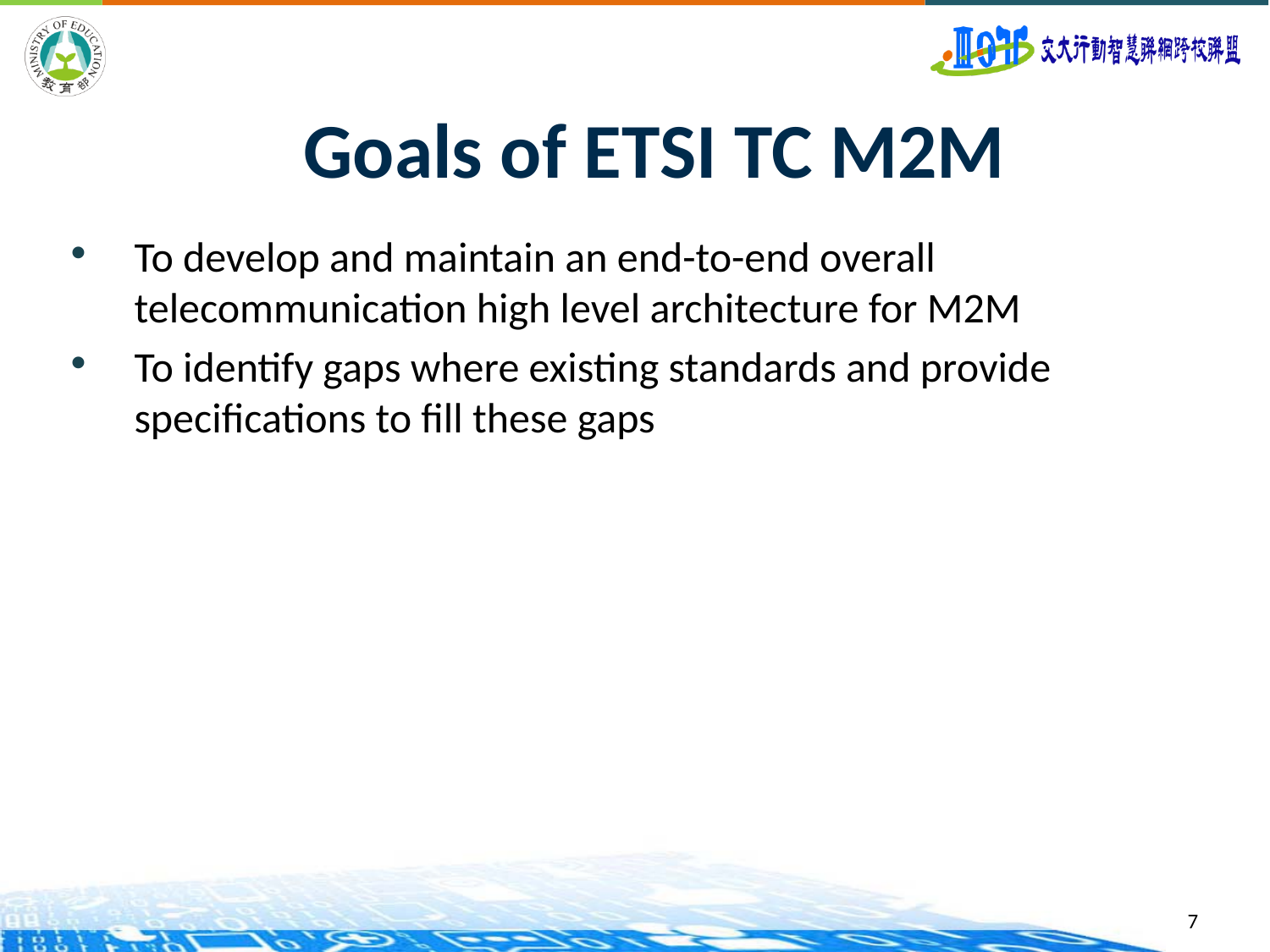

# Goals of ETSI TC M2M
To develop and maintain an end-to-end overall telecommunication high level architecture for M2M
To identify gaps where existing standards and provide specifications to fill these gaps
7